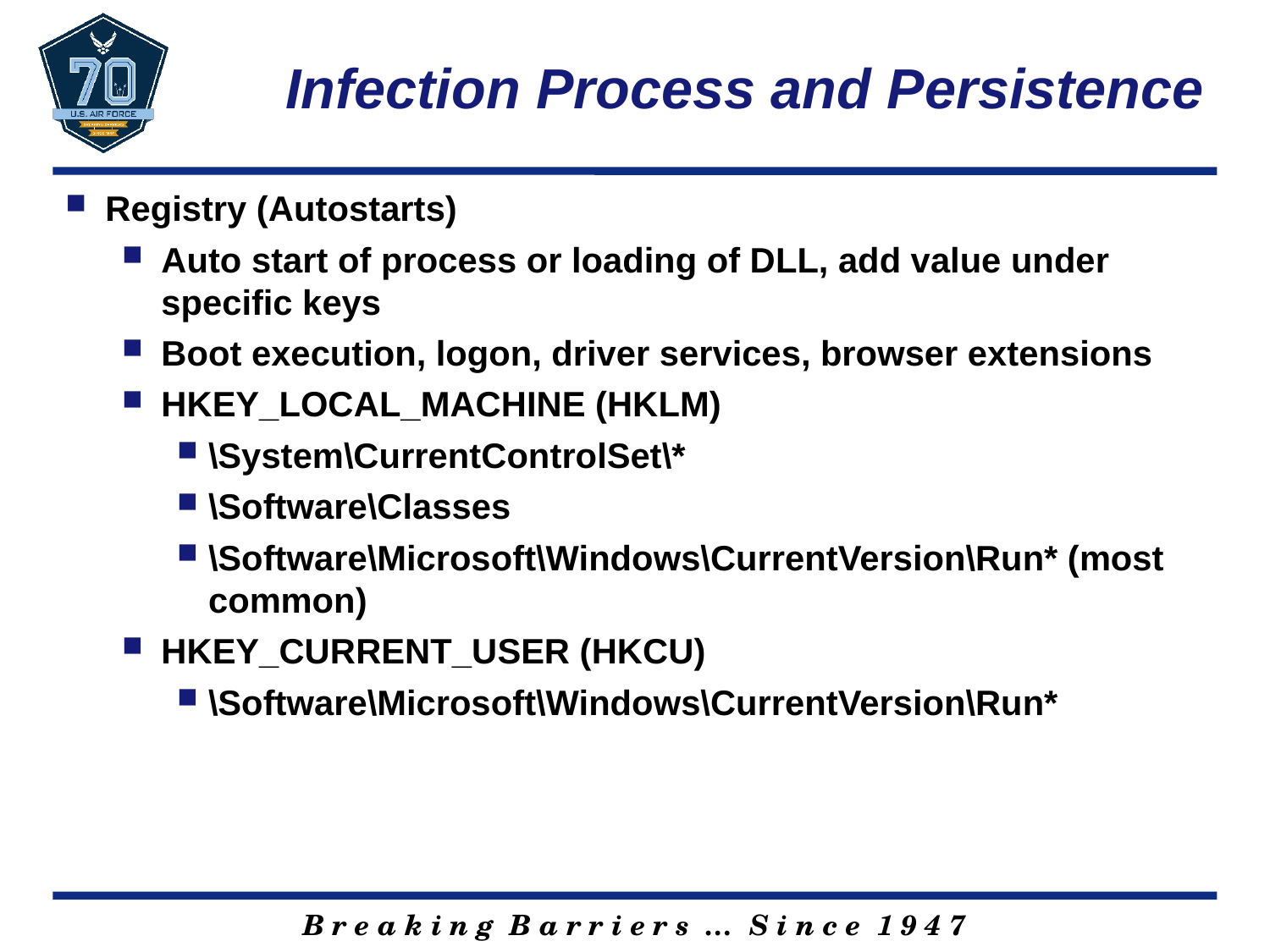

# Infection Process and Persistence
Registry (Autostarts)
Auto start of process or loading of DLL, add value under specific keys
Boot execution, logon, driver services, browser extensions
HKEY_LOCAL_MACHINE (HKLM)
\System\CurrentControlSet\*
\Software\Classes
\Software\Microsoft\Windows\CurrentVersion\Run* (most common)
HKEY_CURRENT_USER (HKCU)
\Software\Microsoft\Windows\CurrentVersion\Run*